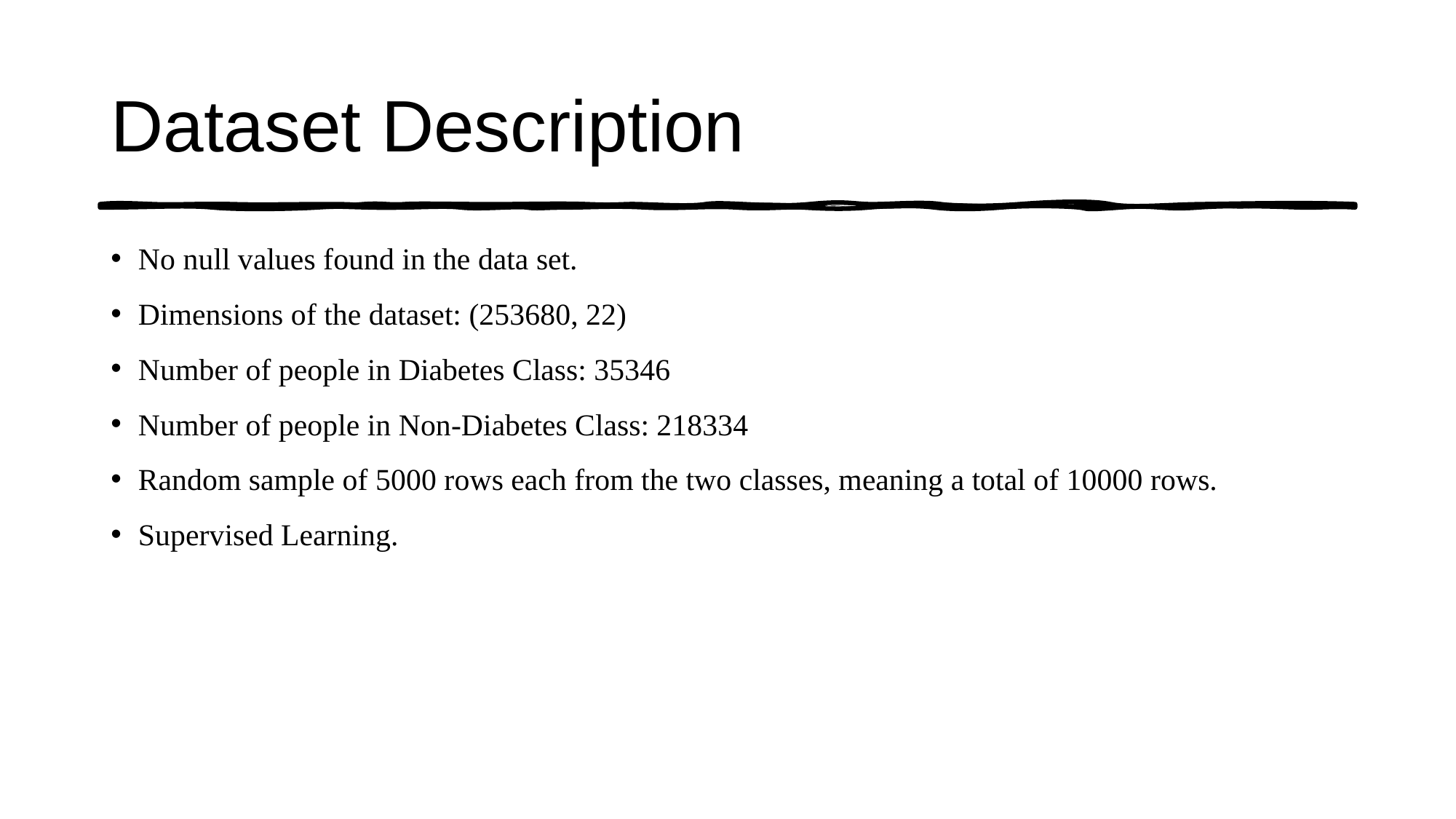

# Dataset Description
No null values found in the data set.
Dimensions of the dataset: (253680, 22)
Number of people in Diabetes Class: 35346
Number of people in Non-Diabetes Class: 218334
Random sample of 5000 rows each from the two classes, meaning a total of 10000 rows.
Supervised Learning.